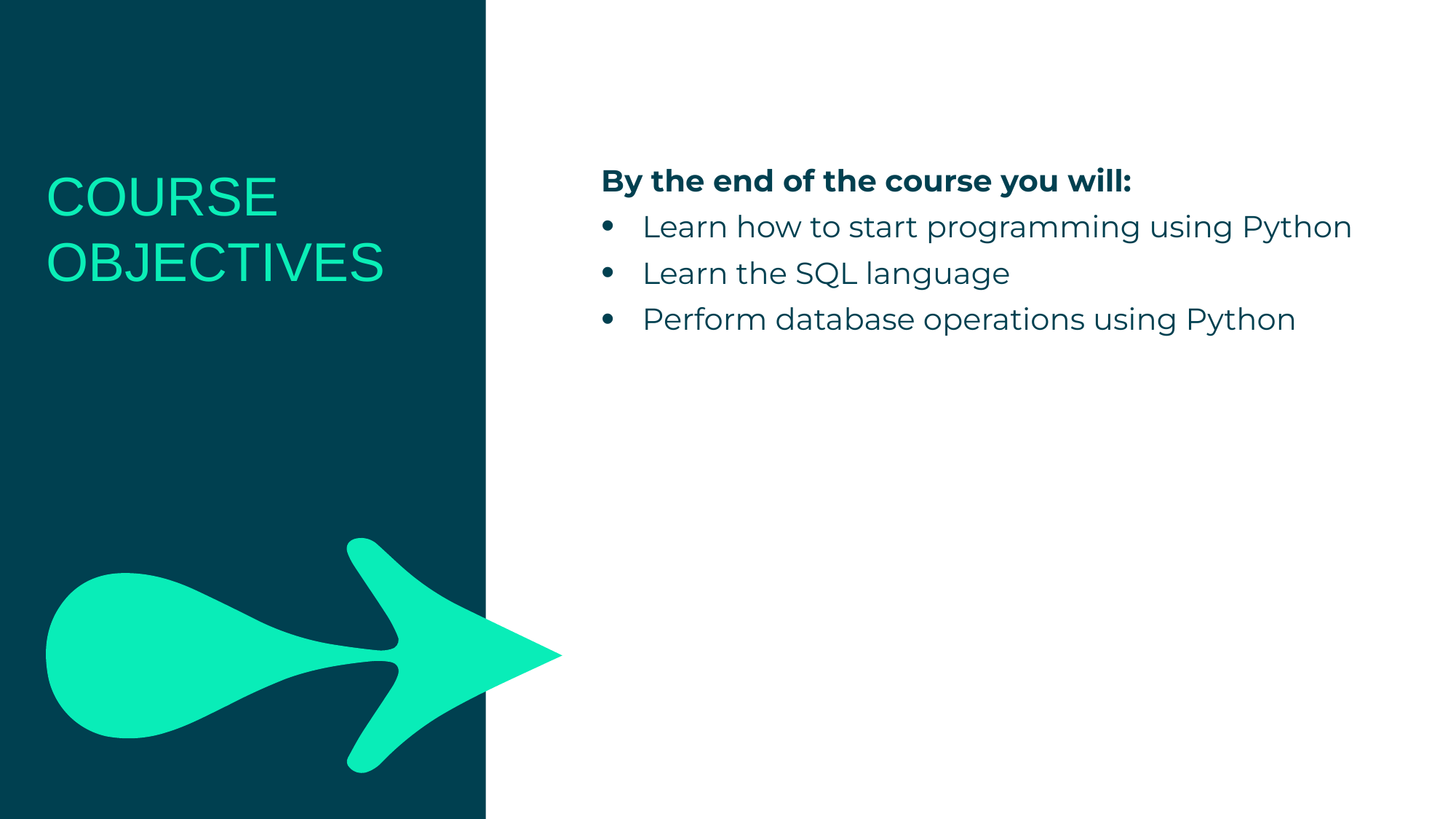

COURSE OBJECTIVES
By the end of the course you will:
Learn how to start programming using Python
Learn the SQL language
Perform database operations using Python